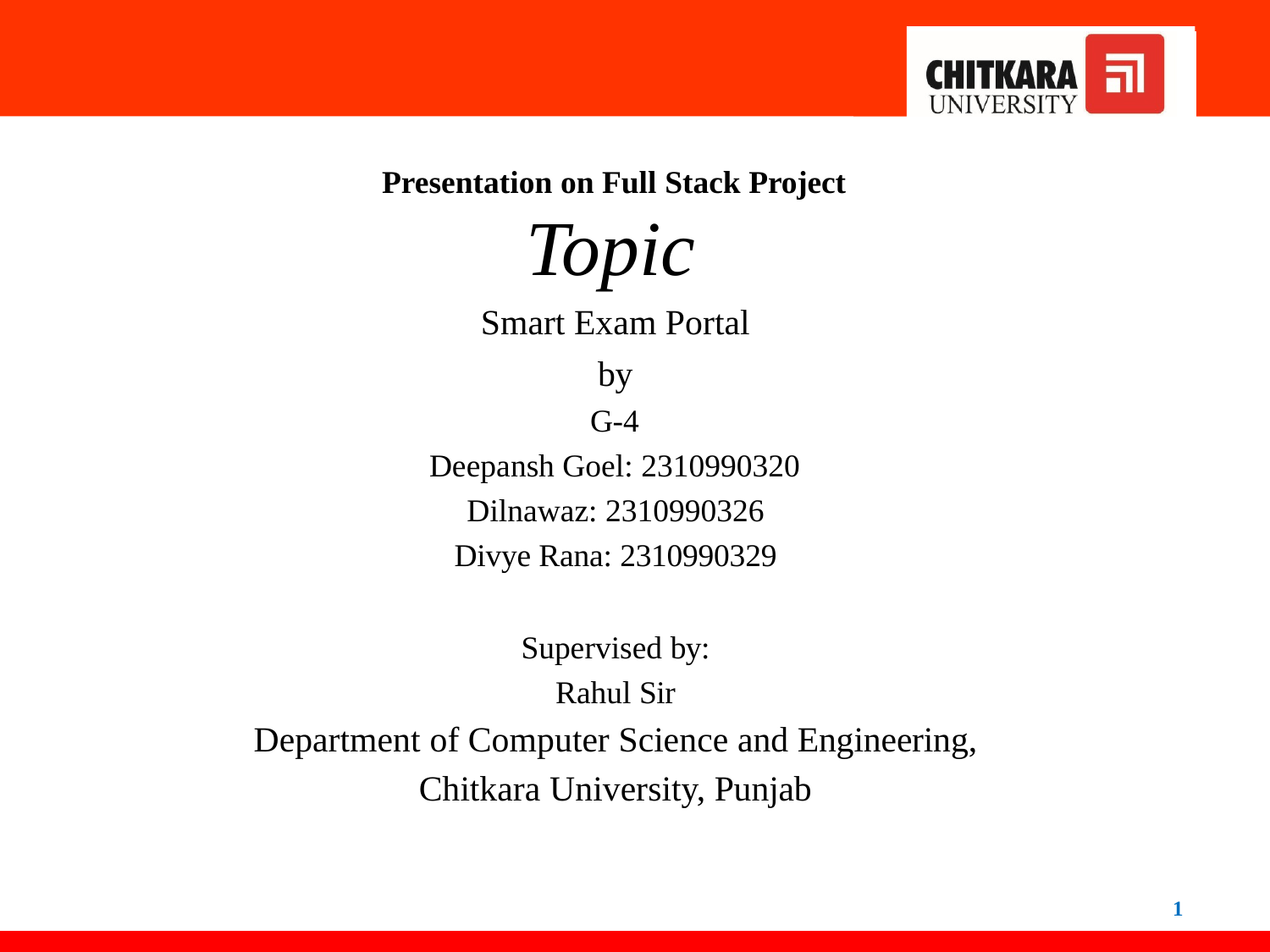

Presentation on Full Stack Project
# Topic
Smart Exam Portal
by
G-4
Deepansh Goel: 2310990320
Dilnawaz: 2310990326 Divye Rana: 2310990329

Supervised by: Rahul Sir
Department of Computer Science and Engineering, Chitkara University, Punjab
1